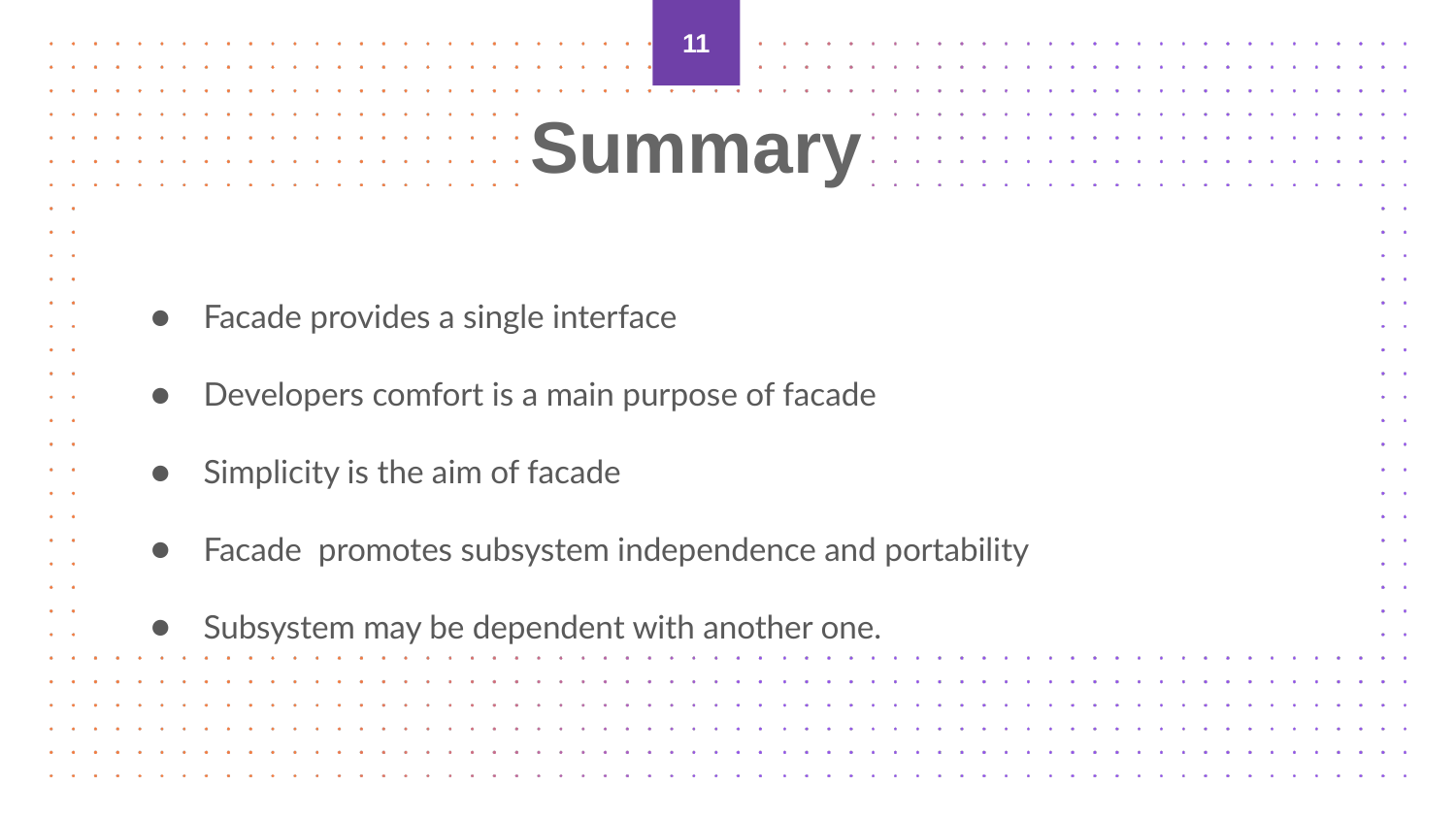

11
Summary

Facade provides a single interface
Developers comfort is a main purpose of facade
Simplicity is the aim of facade
Facade  promotes subsystem independence and portability
Subsystem may be dependent with another one.